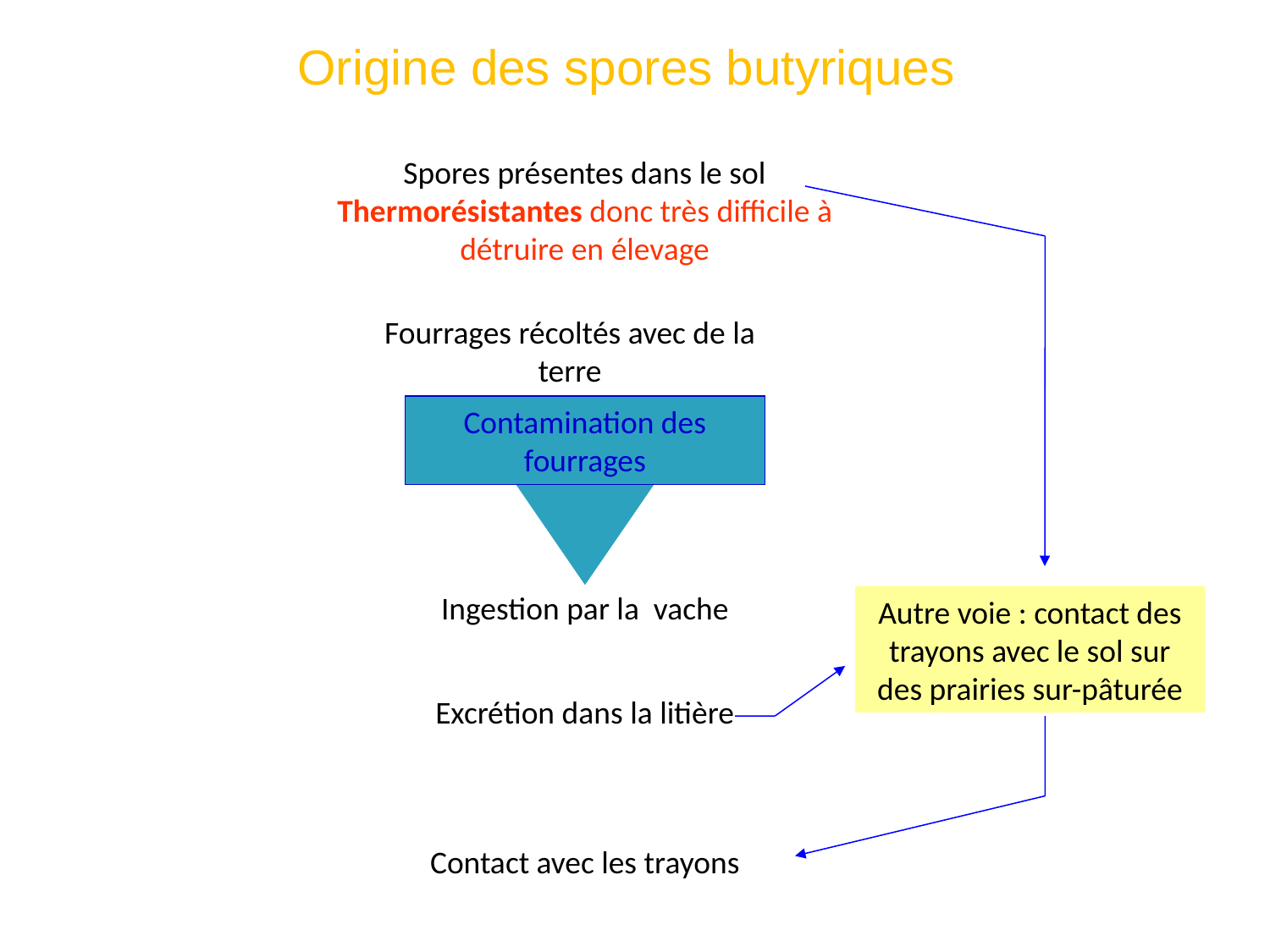

# Origine des spores butyriques
Spores présentes dans le sol
Thermorésistantes donc très difficile à détruire en élevage

Fourrages récoltés avec de la terre
Contamination des fourrages

Ingestion par la  vache
Autre voie : contact des trayons avec le sol sur des prairies sur-pâturée

Excrétion dans la litière

Contact avec les trayons